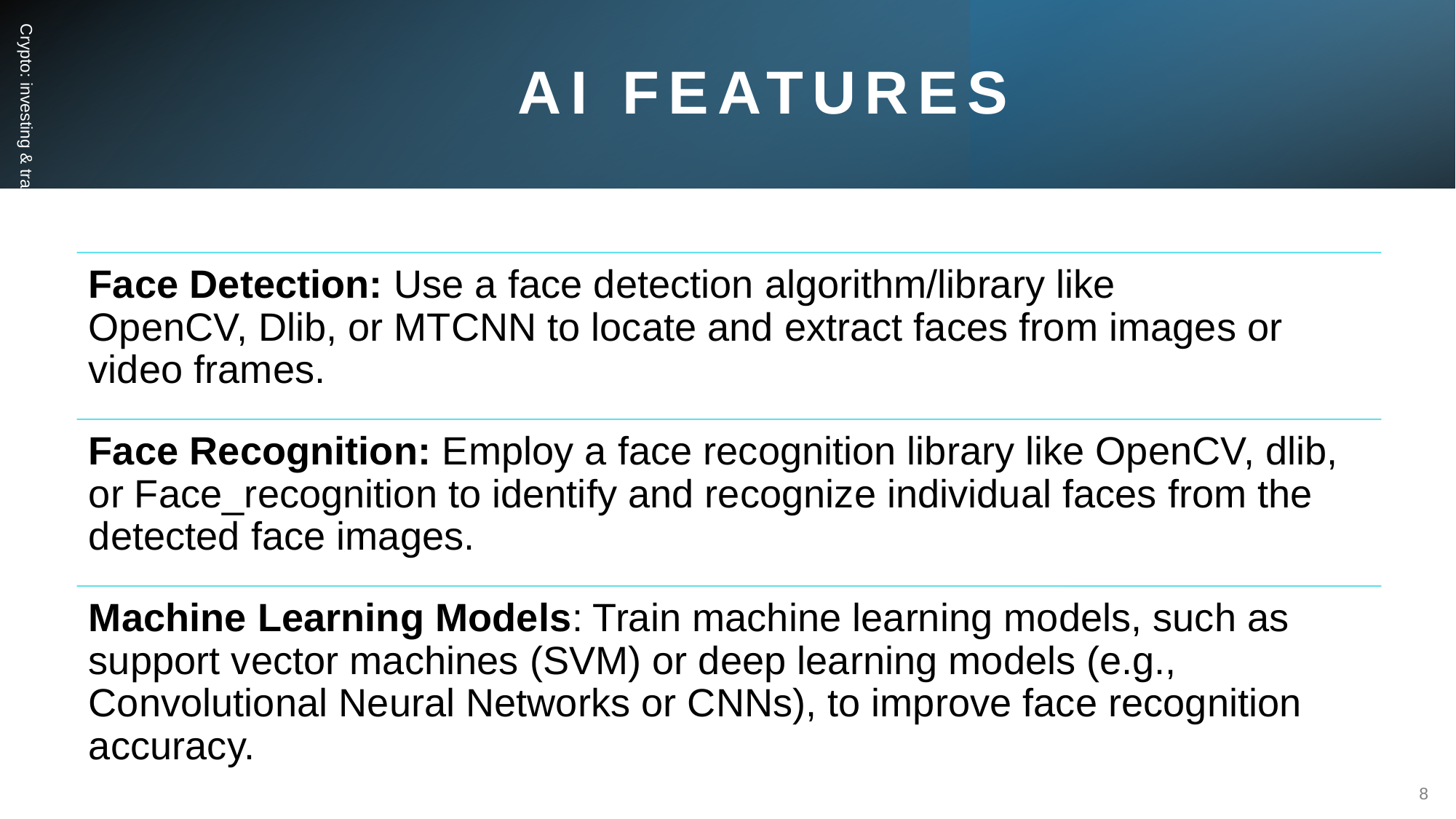

# AI Features
Crypto: investing & trading
Face Detection: Use a face detection algorithm/library like OpenCV, Dlib, or MTCNN to locate and extract faces from images or video frames.
Face Recognition: Employ a face recognition library like OpenCV, dlib, or Face_recognition to identify and recognize individual faces from the detected face images.
Machine Learning Models: Train machine learning models, such as support vector machines (SVM) or deep learning models (e.g., Convolutional Neural Networks or CNNs), to improve face recognition accuracy.
8